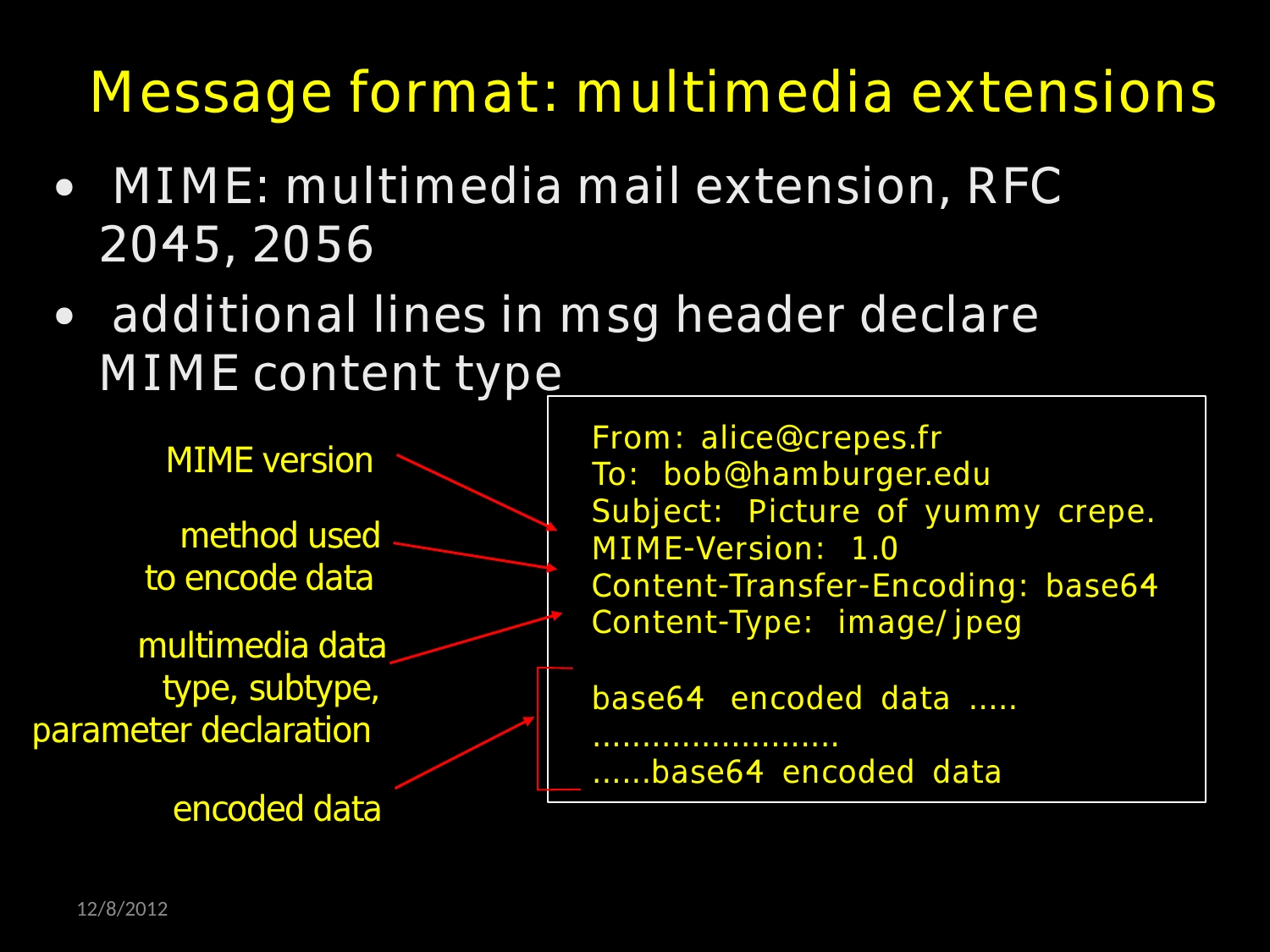

Message format: multimedia extensions

•   MIME: multimedia mail extension, RFC
		2045, 2056
•   additional lines in msg header declare
		MIME content type

From:  alice@crepes.fr
To:   bob@hamburger.edu
Subject:   Picture  of  yummy  crepe.
MIME-Version:   1.0
Content-Transfer-Encoding:  base64
Content-Type:   image/jpeg

base64   encoded  data  .....
.........................
......base64  encoded  data
				MIME version

						method used
		to encode data

	multimedia data
			type, subtype,
parameter declaration

					encoded data

12/8/2012